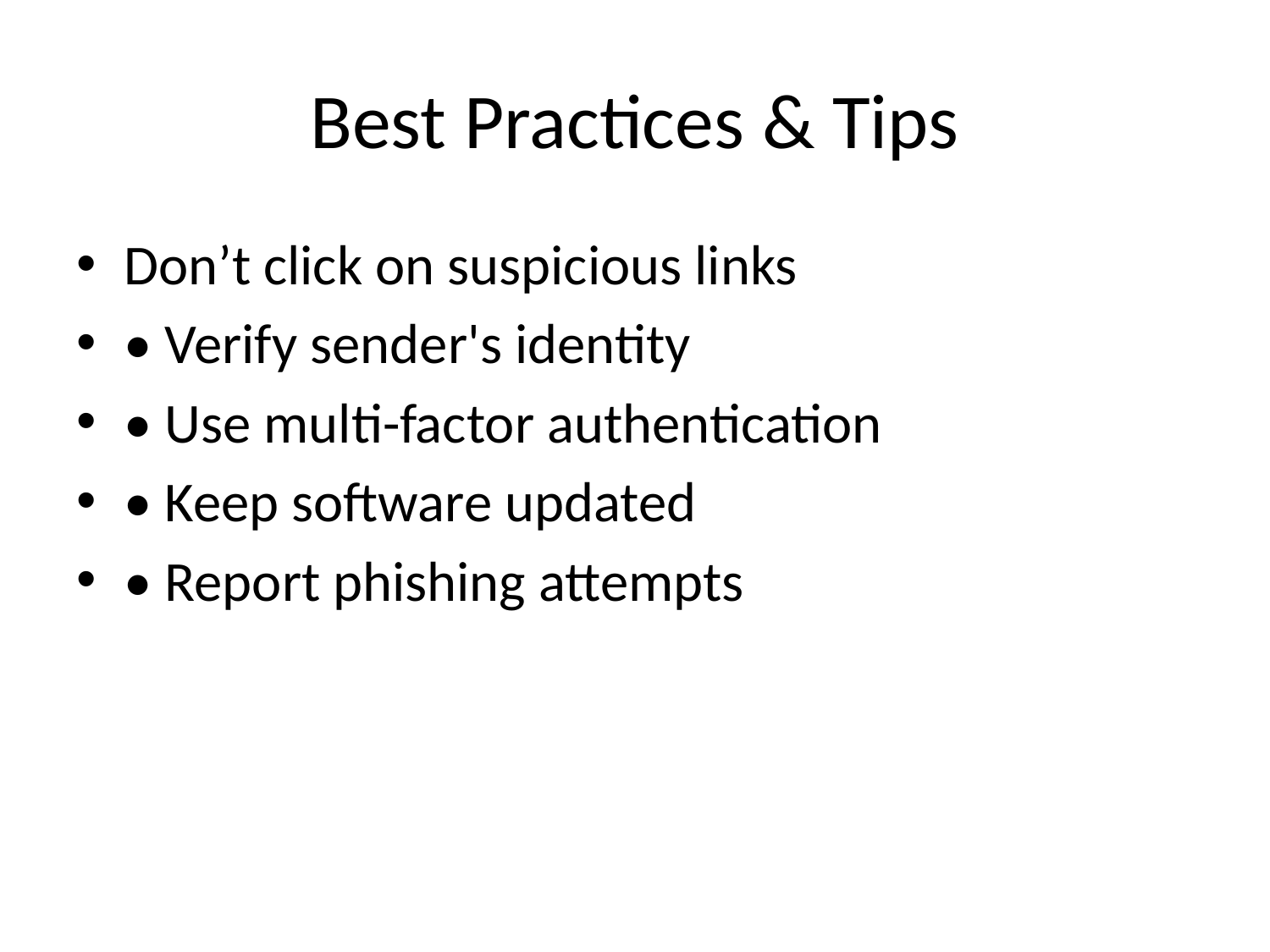

# Best Practices & Tips
Don’t click on suspicious links
• Verify sender's identity
• Use multi-factor authentication
• Keep software updated
• Report phishing attempts